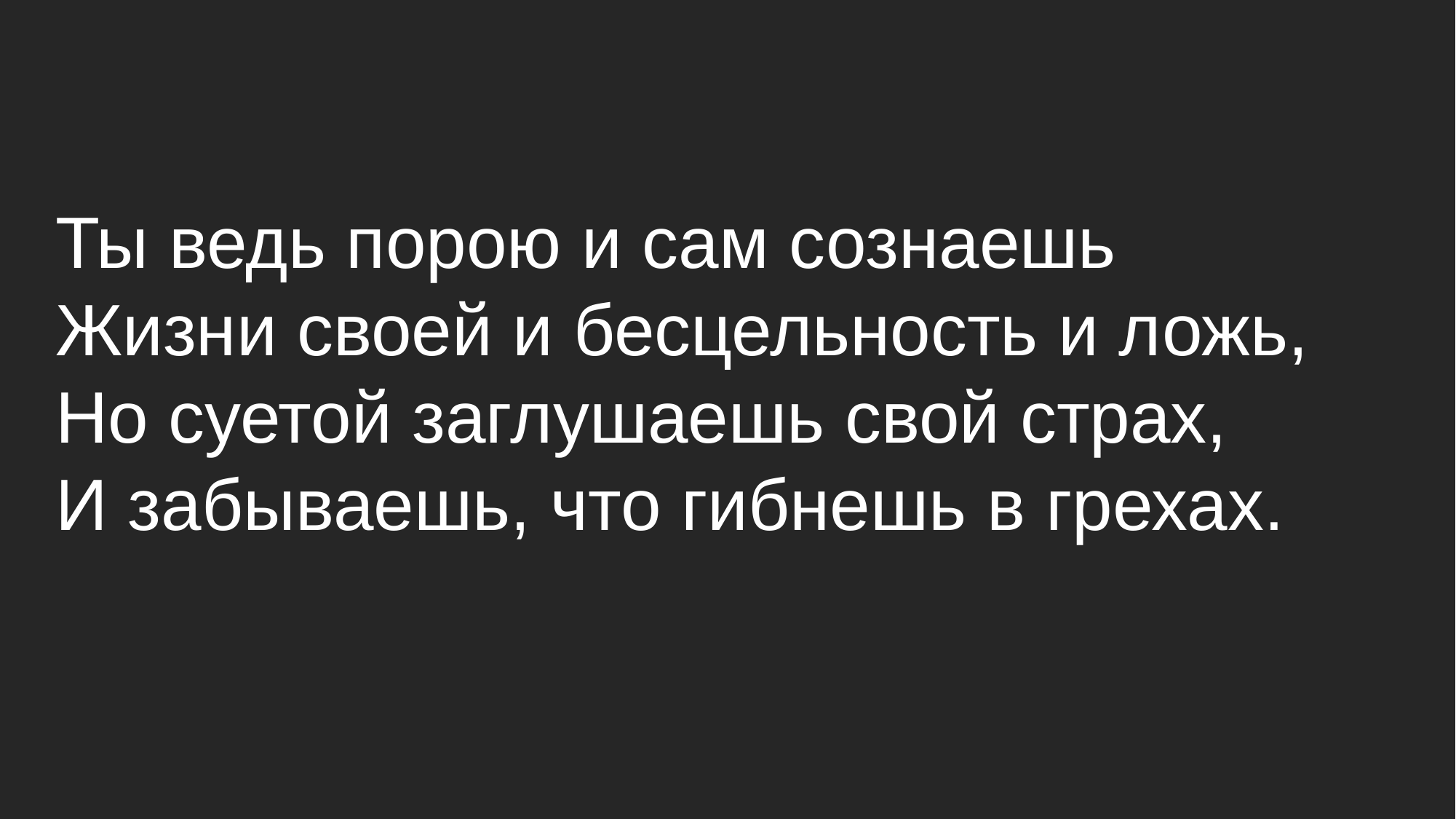

Ты ведь порою и сам сознаешь
Жизни своей и бесцельность и ложь,
Но суетой заглушаешь свой страх,
И забываешь, что гибнешь в грехах.